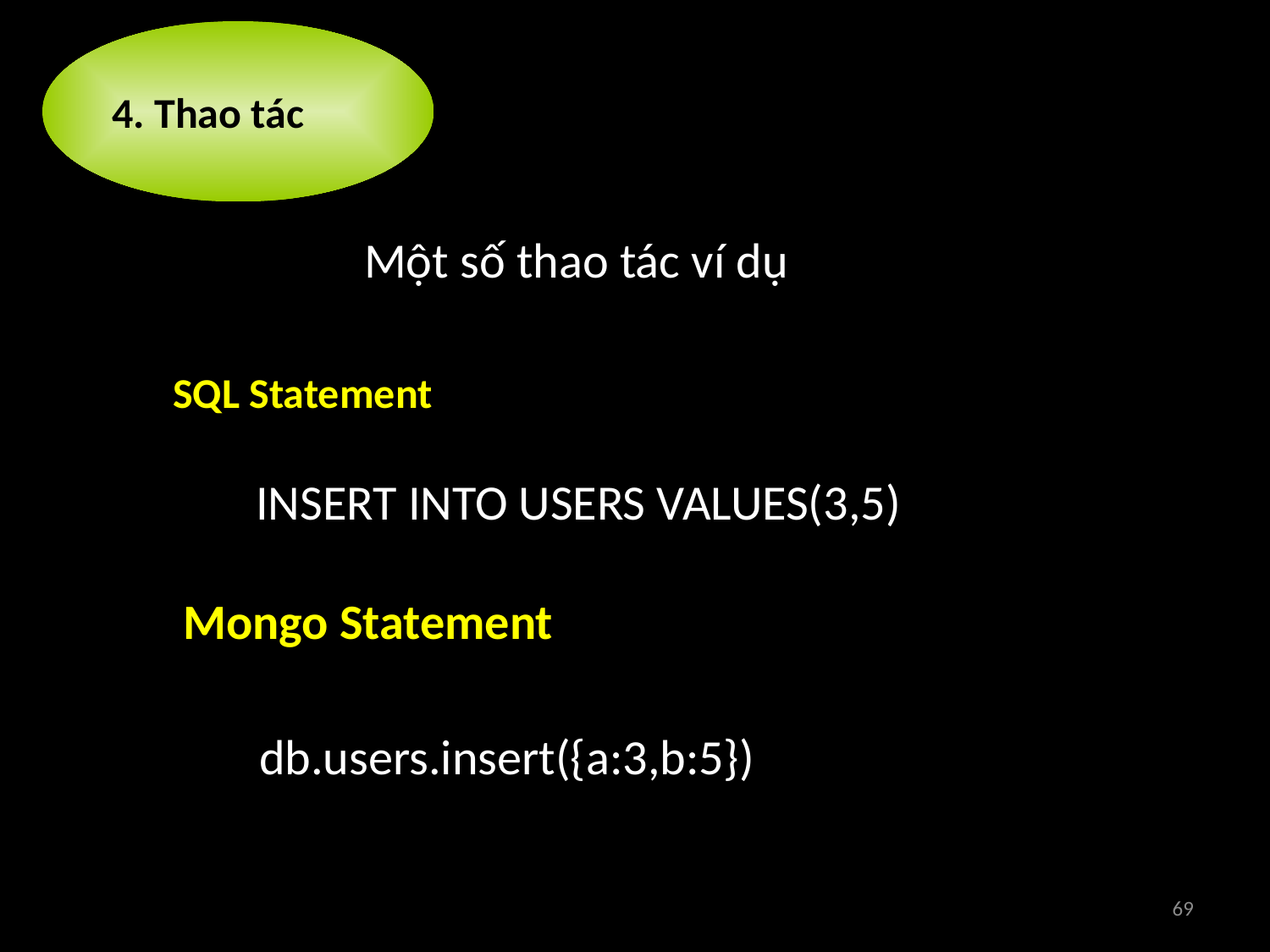

4. Thao tác
Một số thao tác ví dụ
SQL Statement
INSERT INTO USERS VALUES(3,5)
Mongo Statement
db.users.insert({a:3,b:5})
69